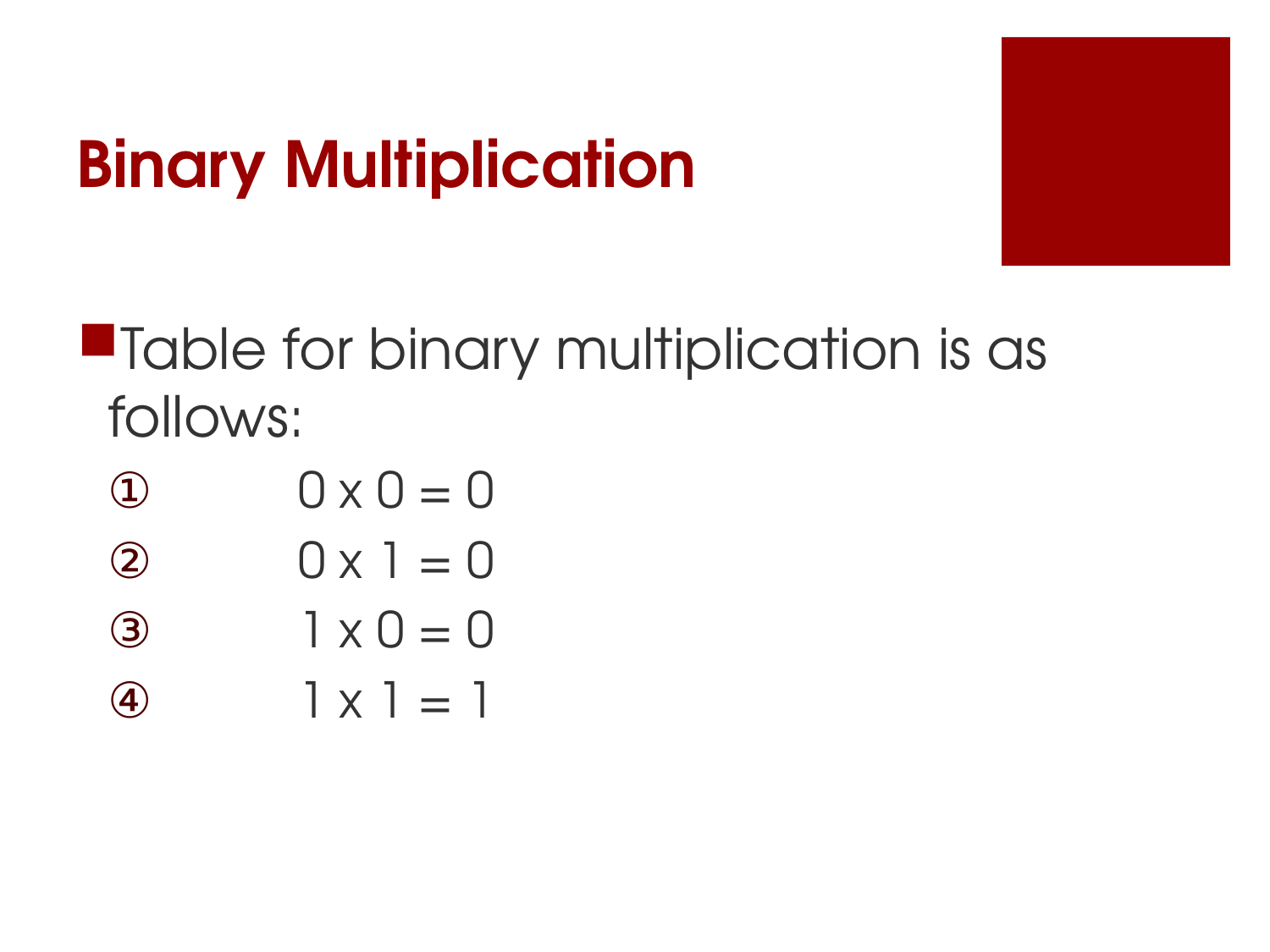

# Binary Multiplication
Table for binary multiplication is as follows:
  	0 x 0 = 0
 	0 x 1 = 0
 	1 x 0 = 0
 	1 x 1 = 1